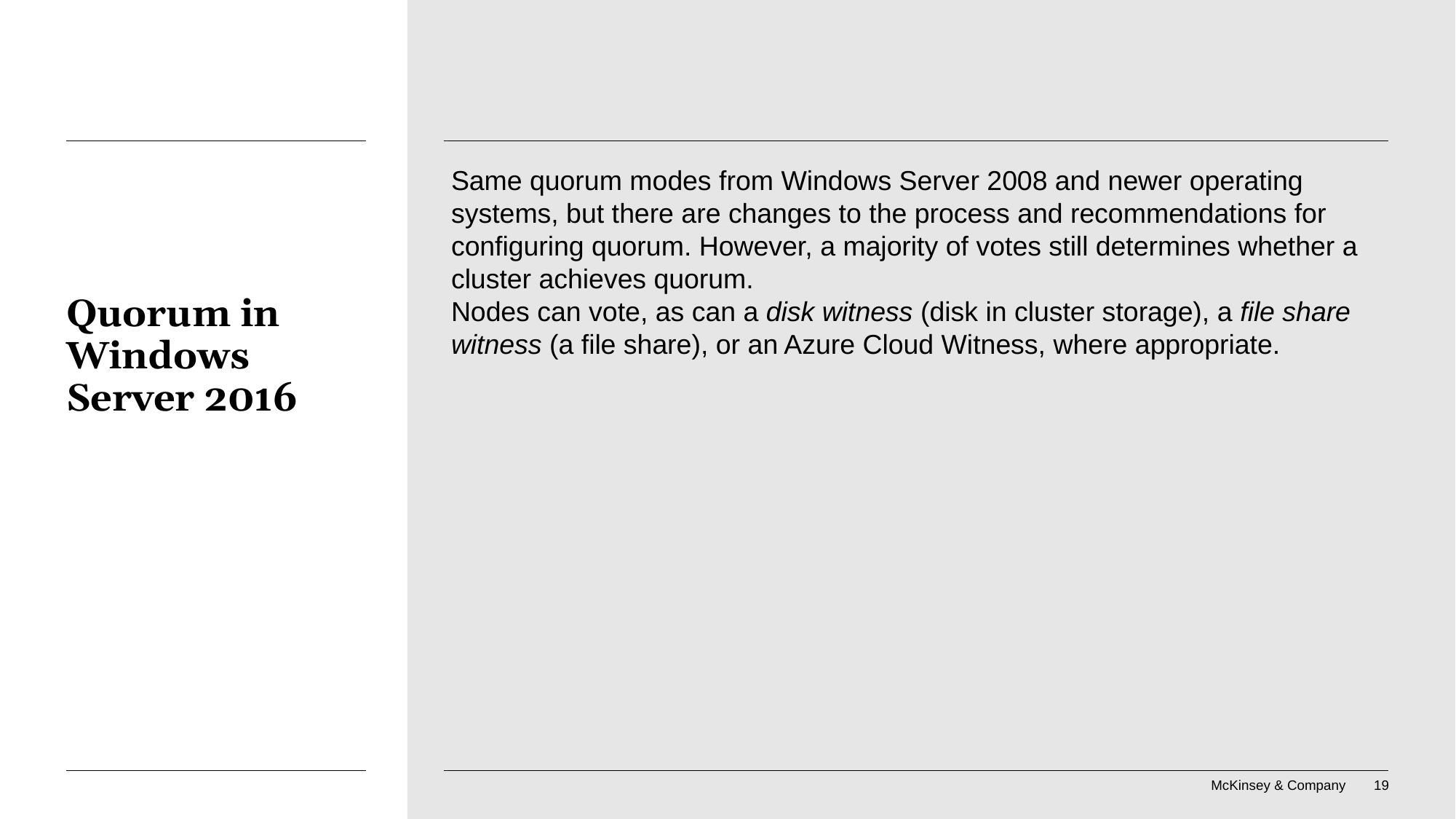

Same quorum modes from Windows Server 2008 and newer operating systems, but there are changes to the process and recommendations for configuring quorum. However, a majority of votes still determines whether a cluster achieves quorum.
Nodes can vote, as can a disk witness (disk in cluster storage), a file share witness (a file share), or an Azure Cloud Witness, where appropriate.
# Quorum in Windows Server 2016